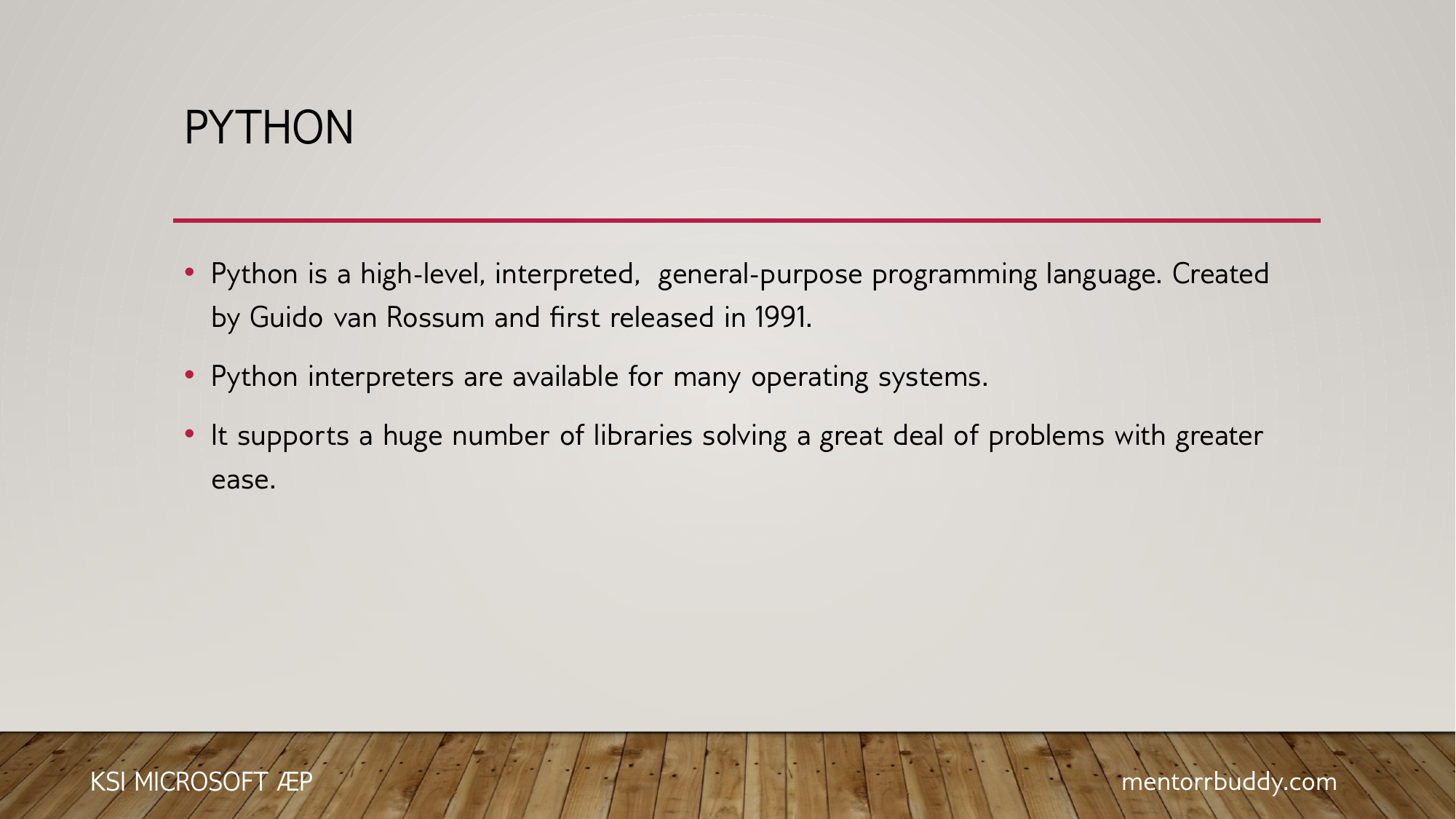

# Python
Python is a high-level, interpreted,  general-purpose programming language. Created by Guido van Rossum and first released in 1991.
Python interpreters are available for many operating systems.
It supports a huge number of libraries solving a great deal of problems with greater ease.